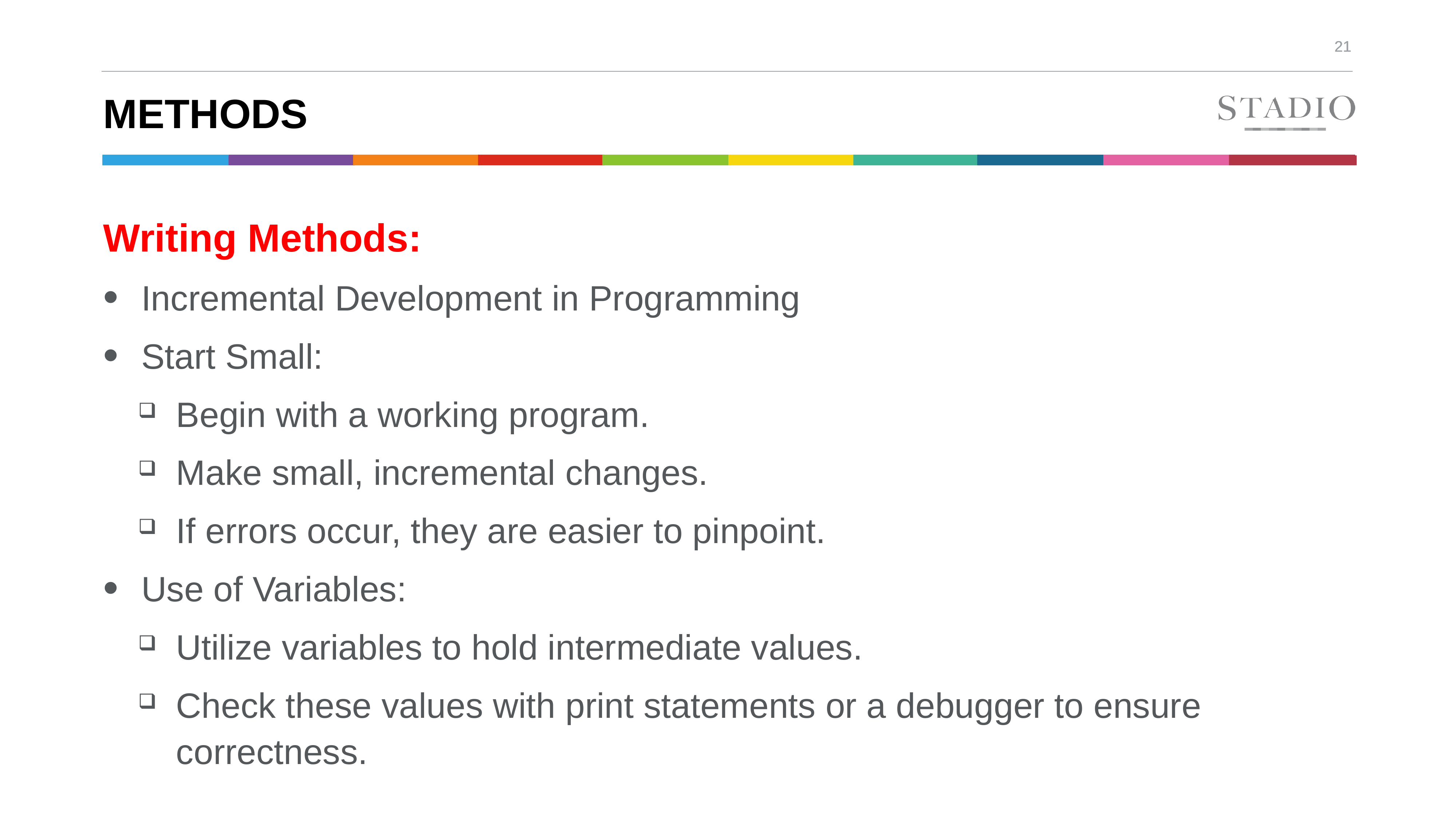

# methods

Writing Methods:
Incremental Development in Programming
Start Small:
Begin with a working program.
Make small, incremental changes.
If errors occur, they are easier to pinpoint.
Use of Variables:
Utilize variables to hold intermediate values.
Check these values with print statements or a debugger to ensure correctness.